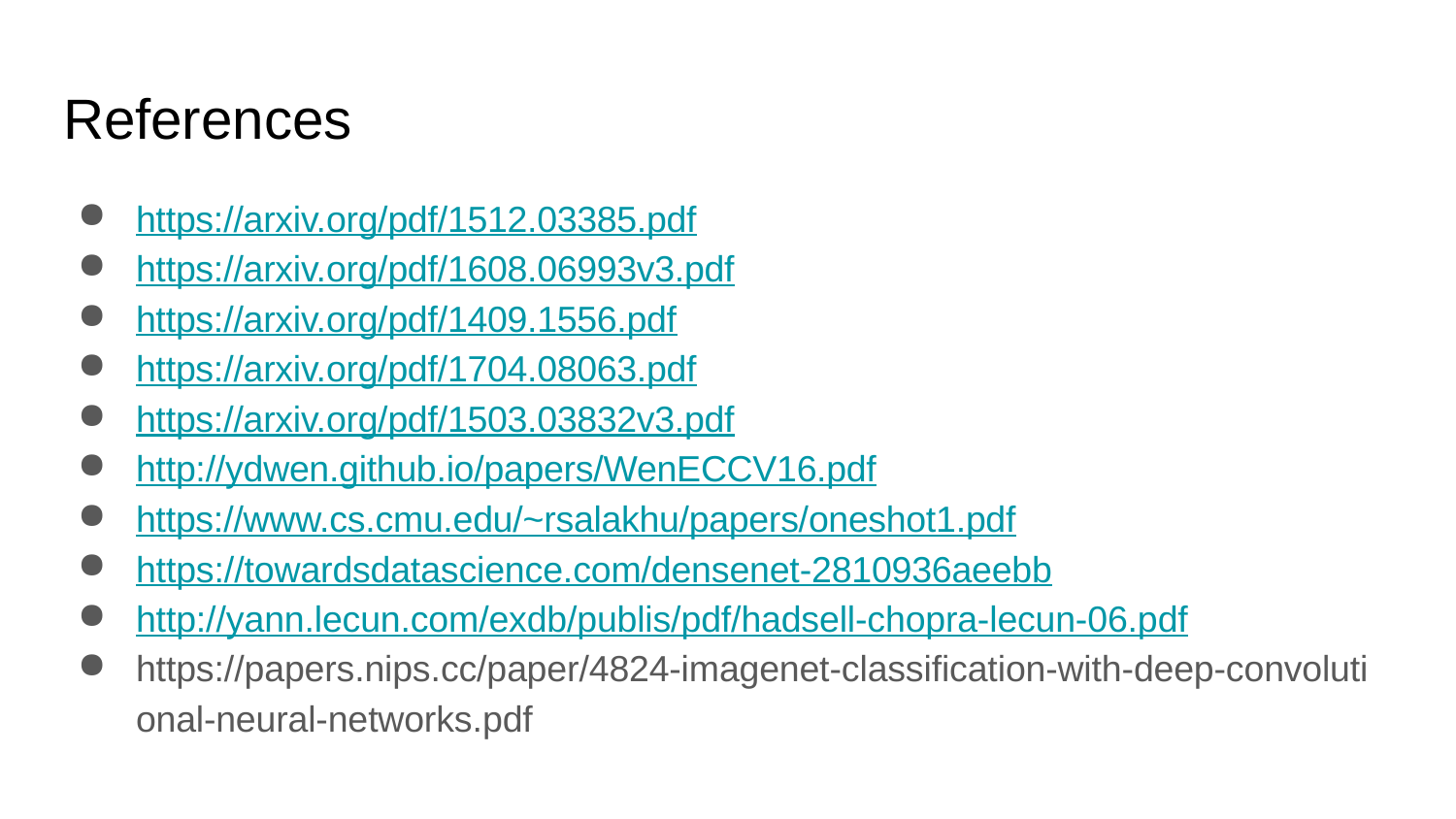

# References
https://arxiv.org/pdf/1512.03385.pdf
https://arxiv.org/pdf/1608.06993v3.pdf
https://arxiv.org/pdf/1409.1556.pdf
https://arxiv.org/pdf/1704.08063.pdf
https://arxiv.org/pdf/1503.03832v3.pdf
http://ydwen.github.io/papers/WenECCV16.pdf
https://www.cs.cmu.edu/~rsalakhu/papers/oneshot1.pdf
https://towardsdatascience.com/densenet-2810936aeebb
http://yann.lecun.com/exdb/publis/pdf/hadsell-chopra-lecun-06.pdf
https://papers.nips.cc/paper/4824-imagenet-classification-with-deep-convoluti  onal-neural-networks.pdf